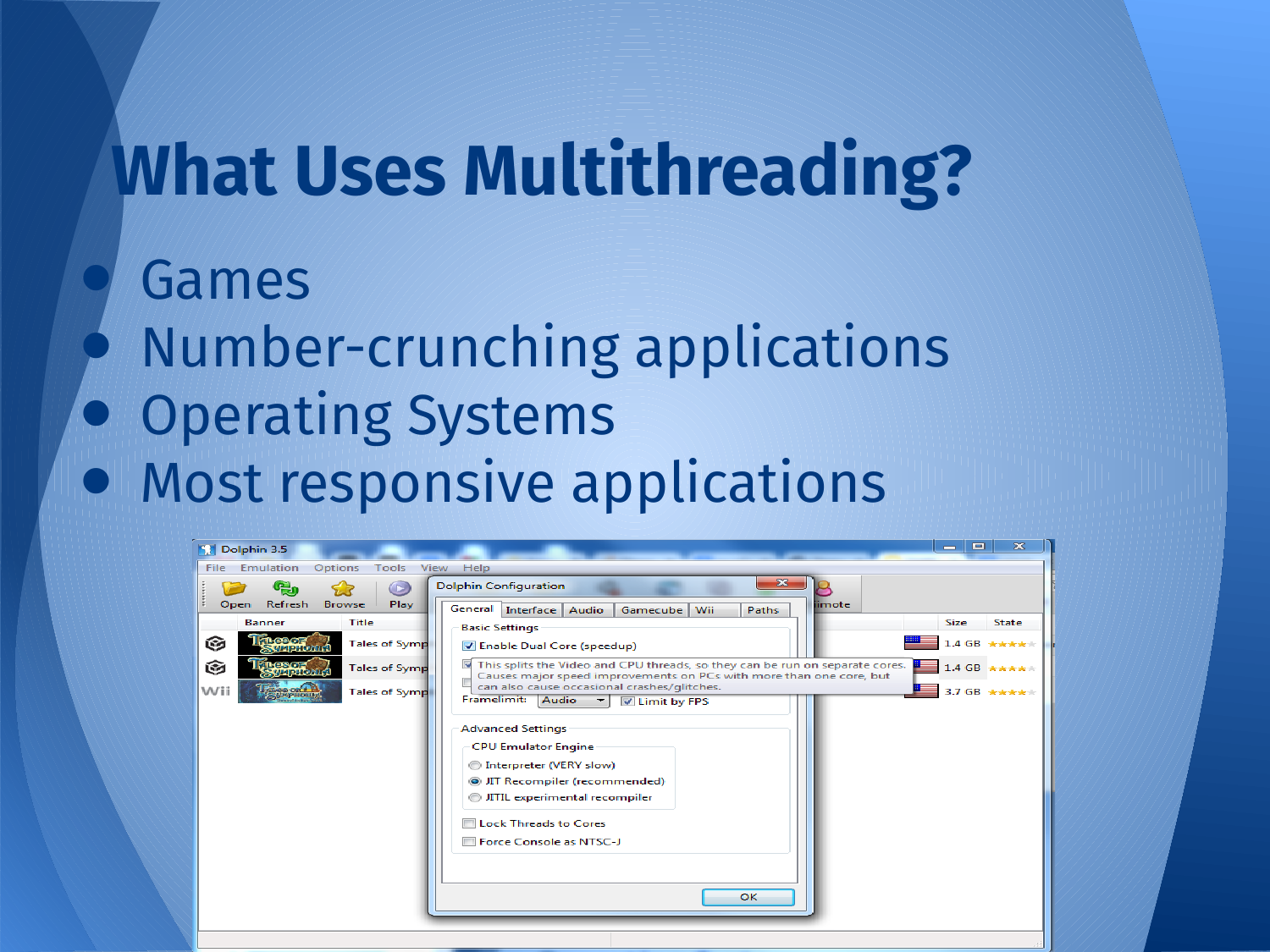

# What Uses Multithreading?
Games
Number-crunching applications
Operating Systems
Most responsive applications